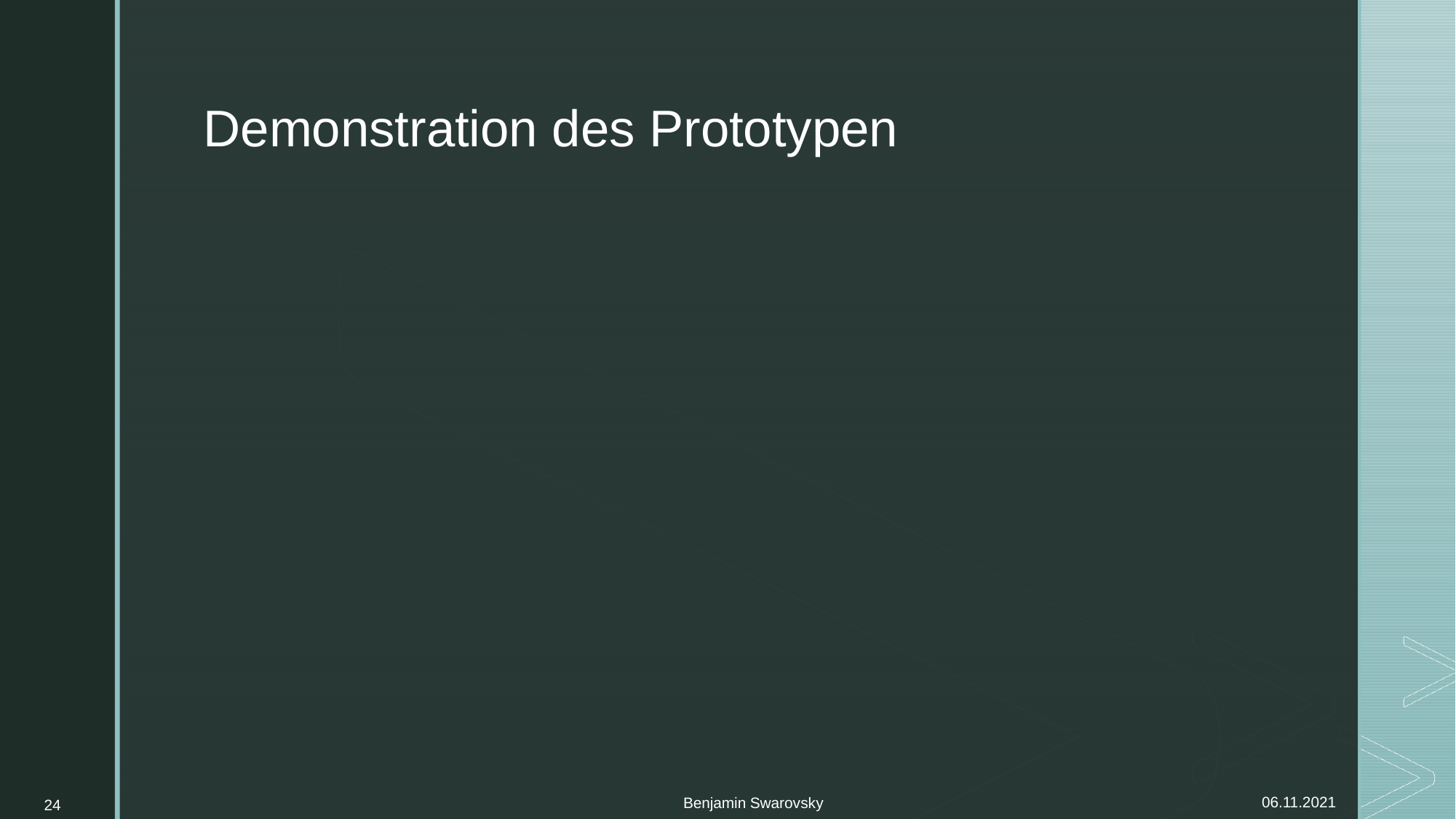

# Demonstration des Prototypen

Benjamin Swarovsky
24
06.11.2021